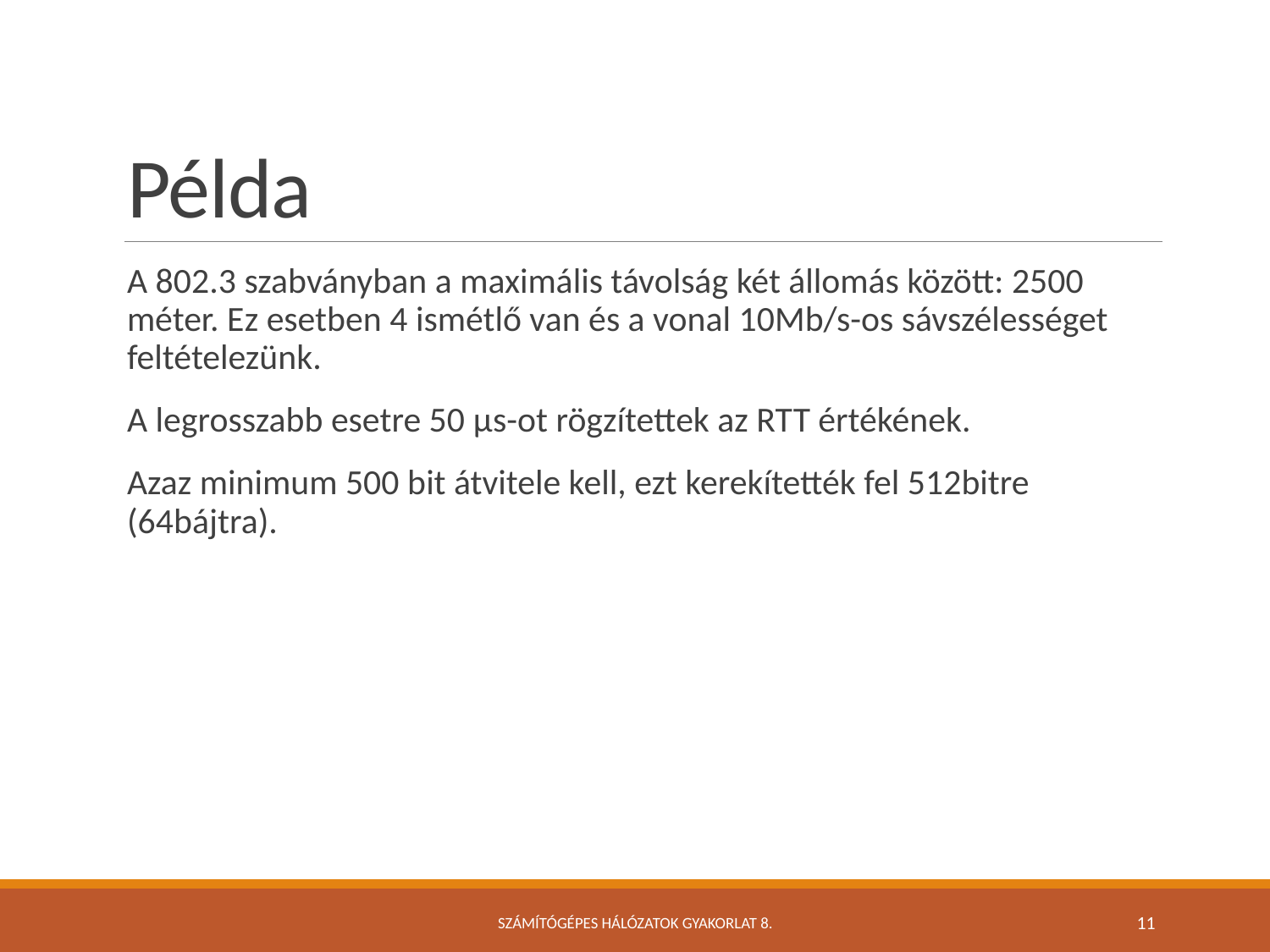

# Példa
A 802.3 szabványban a maximális távolság két állomás között: 2500 méter. Ez esetben 4 ismétlő van és a vonal 10Mb/s-os sávszélességet feltételezünk.
A legrosszabb esetre 50 μs-ot rögzítettek az RTT értékének.
Azaz minimum 500 bit átvitele kell, ezt kerekítették fel 512bitre (64bájtra).
Számítógépes Hálózatok Gyakorlat 8.
11